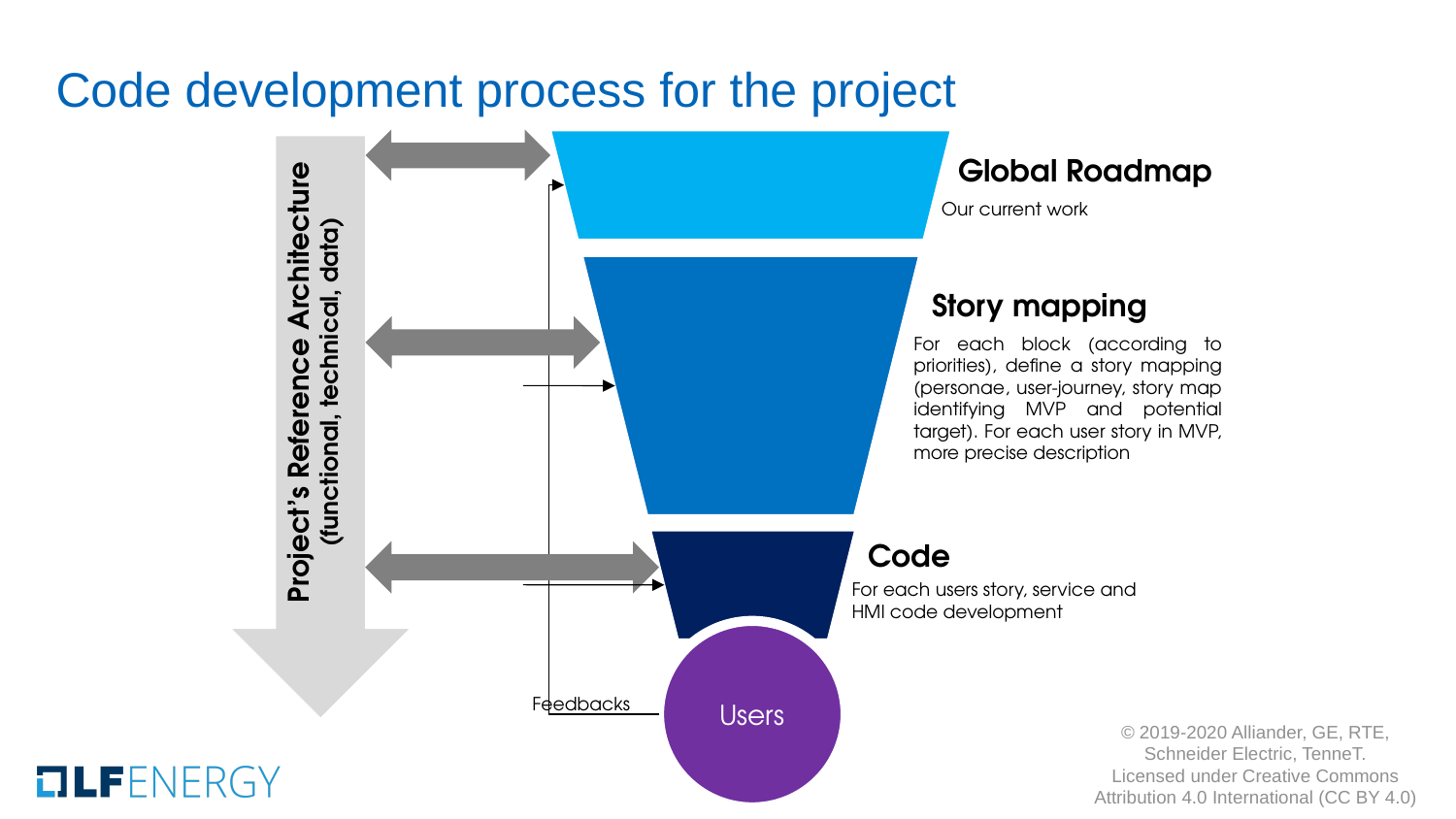

# Code development process for the project

Project’s Reference Architecture
(functional, technical, data)
Global Roadmap
Our current work

Story mapping
For each block (according to priorities), define a story mapping (personae, user-journey, story map identifying MVP and potential target). For each user story in MVP, more precise description

Code
For each users story, service and HMI code development

Users
Feedbacks
© 2019-2020 Alliander, GE, RTE, Schneider Electric, TenneT.
Licensed under Creative Commons Attribution 4.0 International (CC BY 4.0)